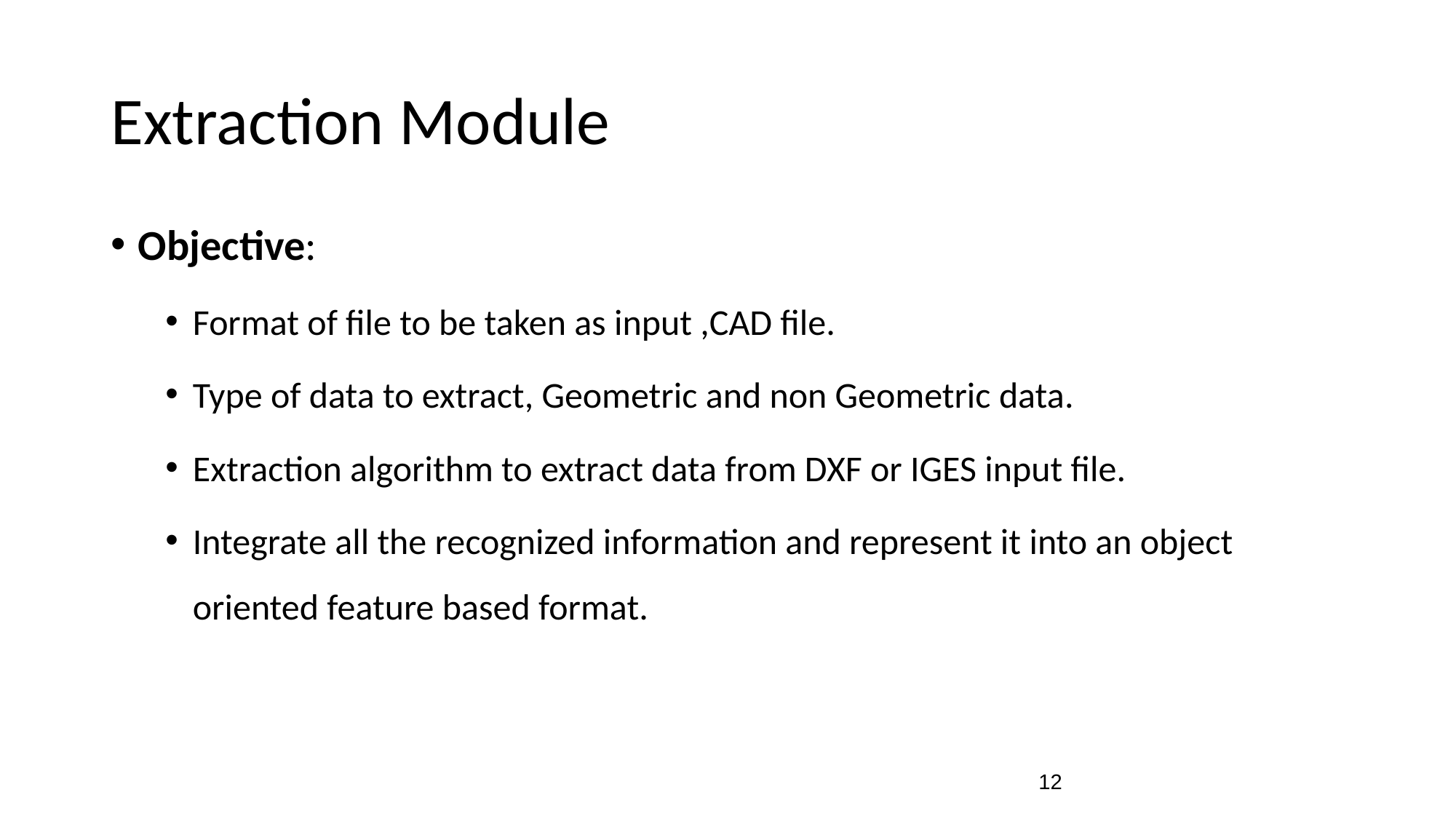

# Extraction Module
Objective:
Format of file to be taken as input ,CAD file.
Type of data to extract, Geometric and non Geometric data.
Extraction algorithm to extract data from DXF or IGES input file.
Integrate all the recognized information and represent it into an object oriented feature based format.

12